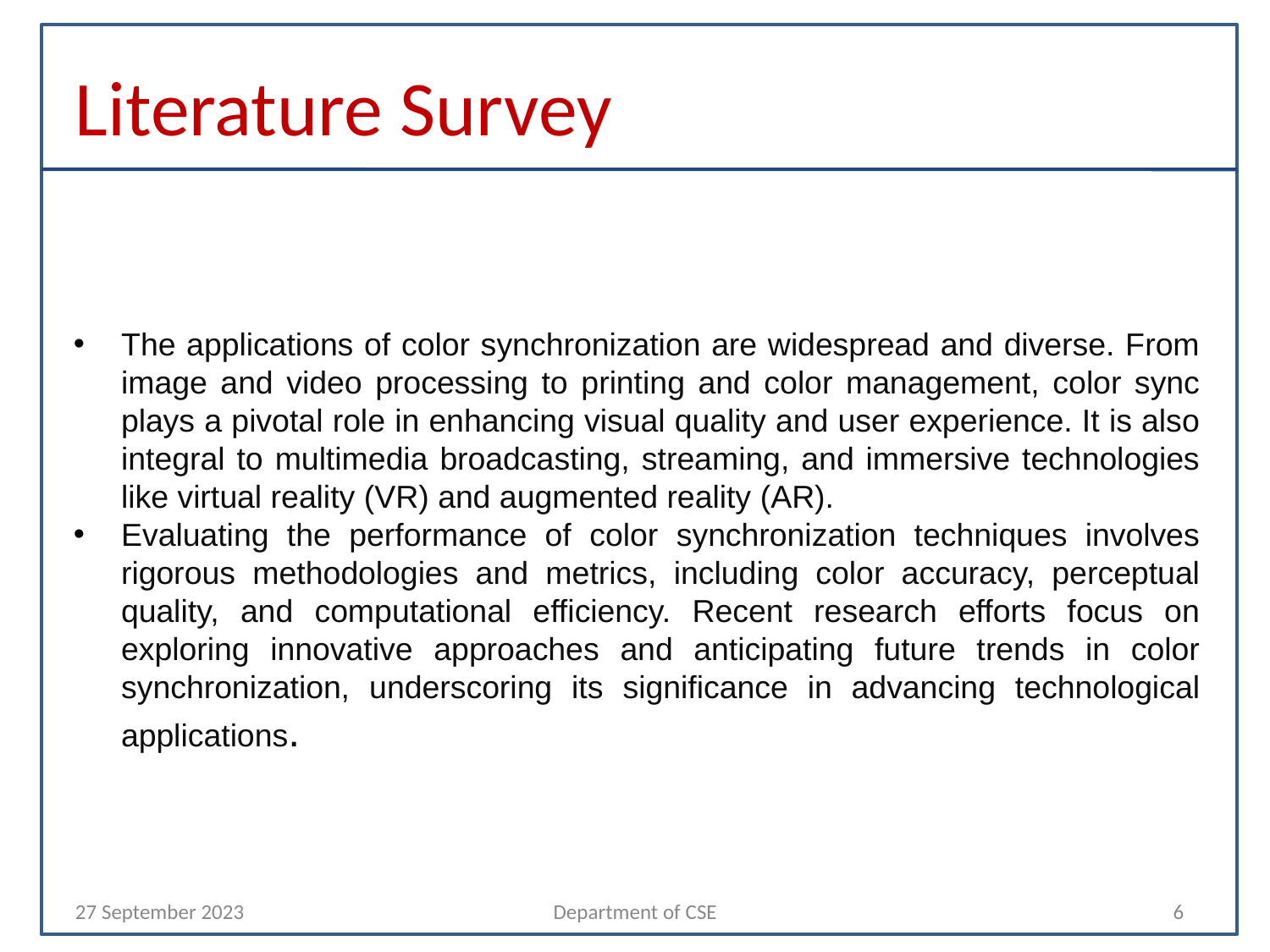

# Literature Survey

The applications of color synchronization are widespread and diverse. From image and video processing to printing and color management, color sync plays a pivotal role in enhancing visual quality and user experience. It is also integral to multimedia broadcasting, streaming, and immersive technologies like virtual reality (VR) and augmented reality (AR).
Evaluating the performance of color synchronization techniques involves rigorous methodologies and metrics, including color accuracy, perceptual quality, and computational efficiency. Recent research efforts focus on exploring innovative approaches and anticipating future trends in color synchronization, underscoring its significance in advancing technological applications.

27 September 2023
Department of CSE
6